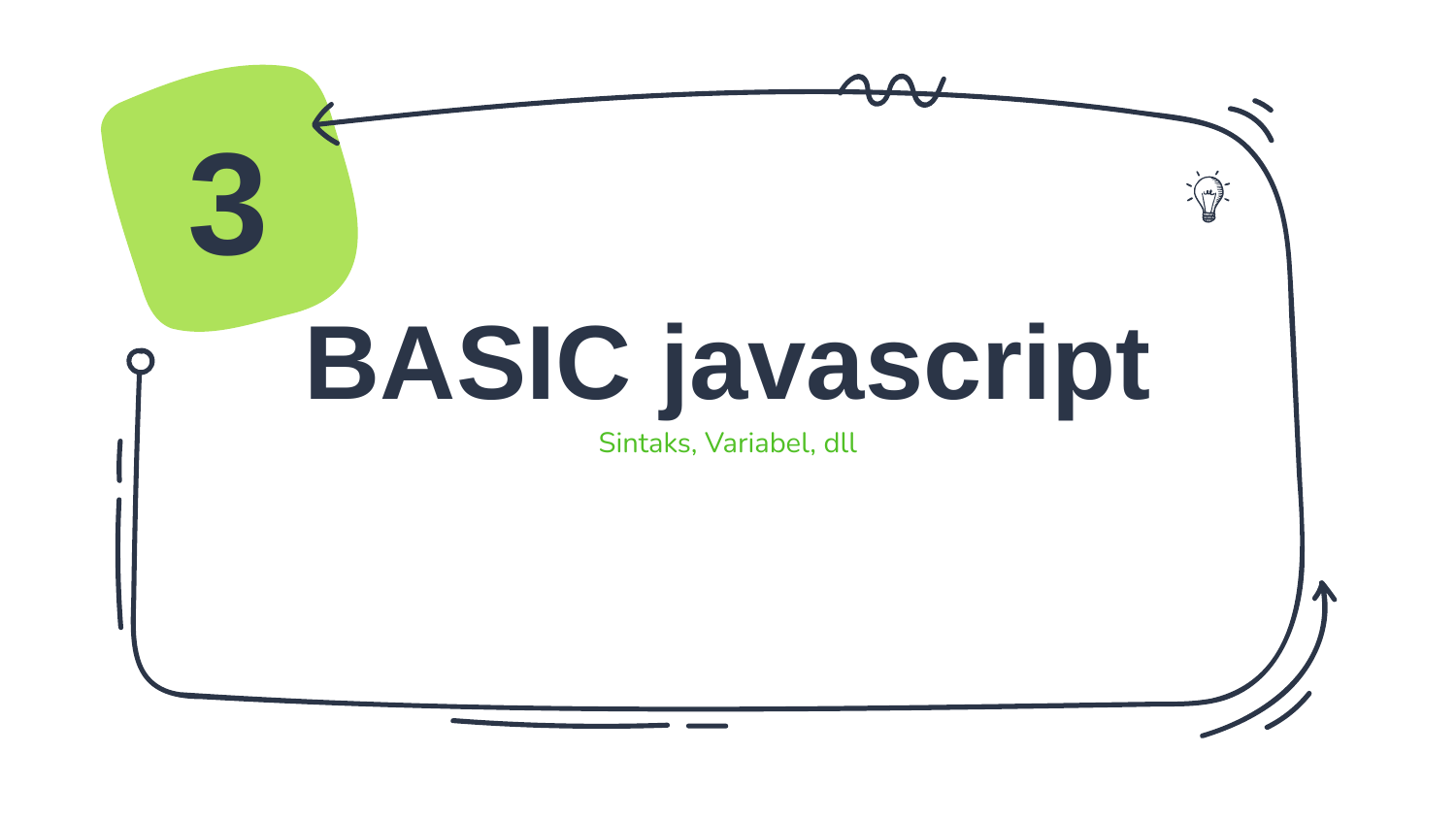

3

# BASIC javascript
Sintaks, Variabel, dll